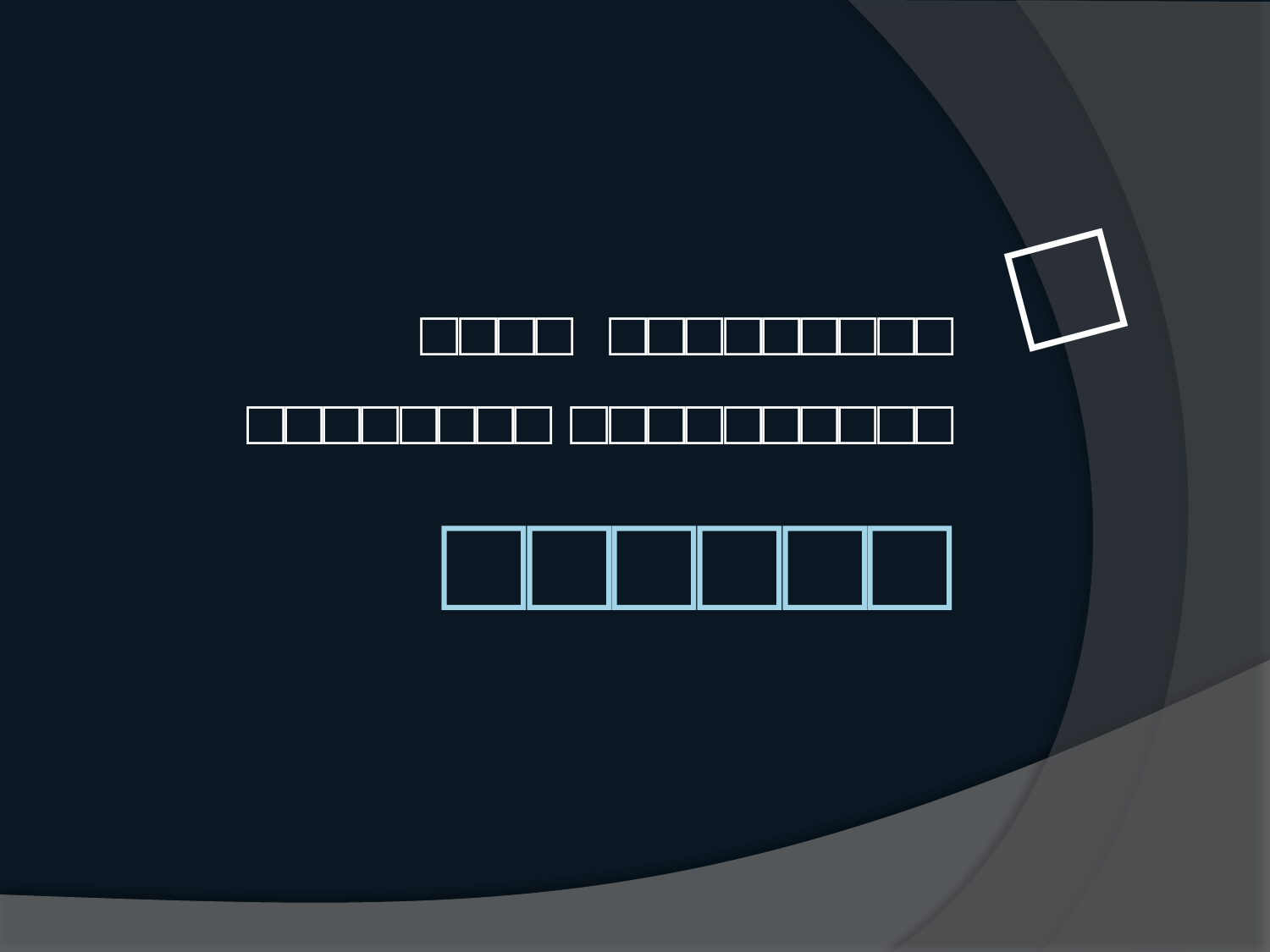

□
□□□□  □□□□□□□□□
□□□□□□□□ □□□□□□□□□□
# □□□□□□